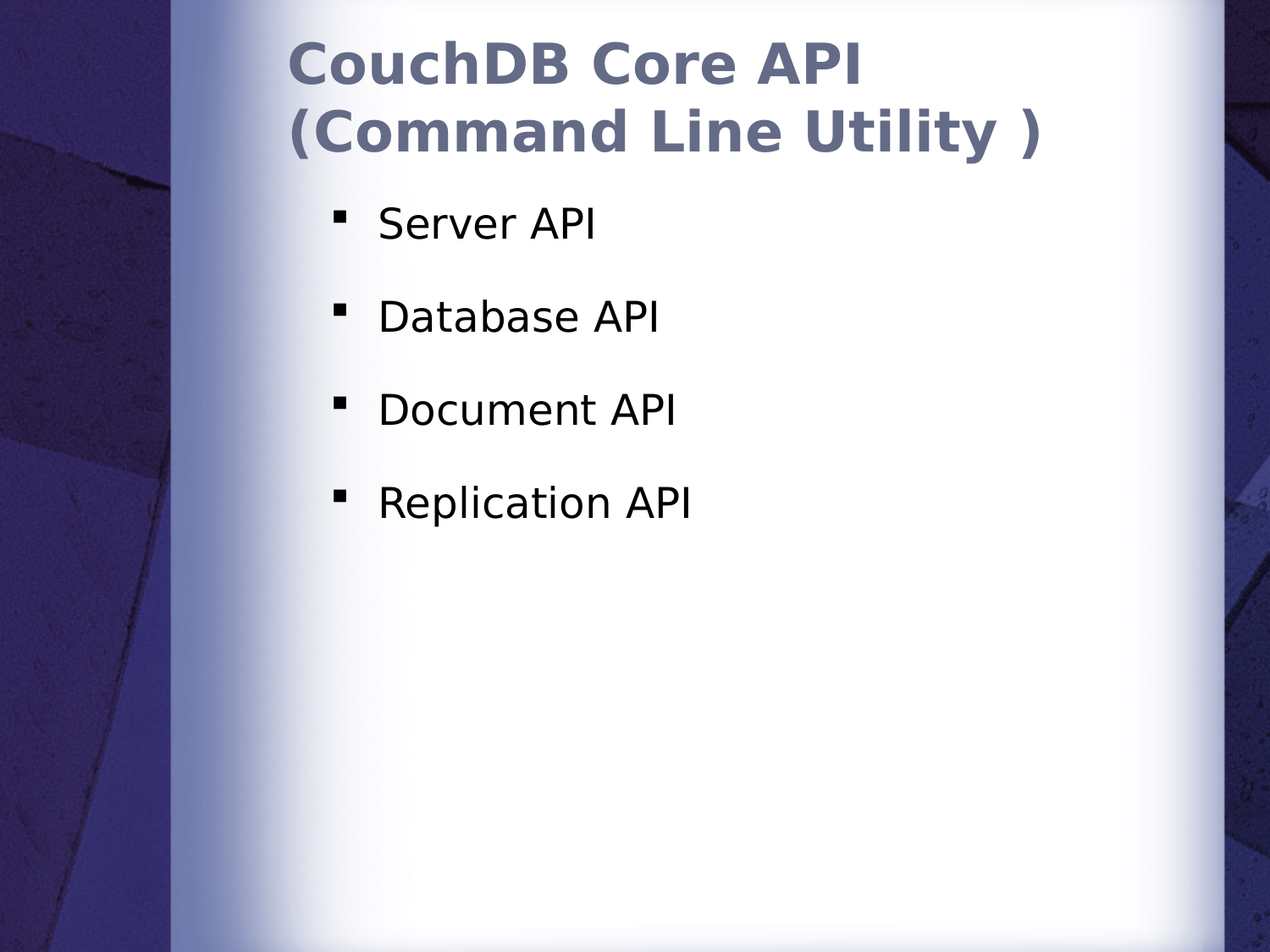

# CouchDB Core API (Command Line Utility )
Server API
Database API
Document API
Replication API